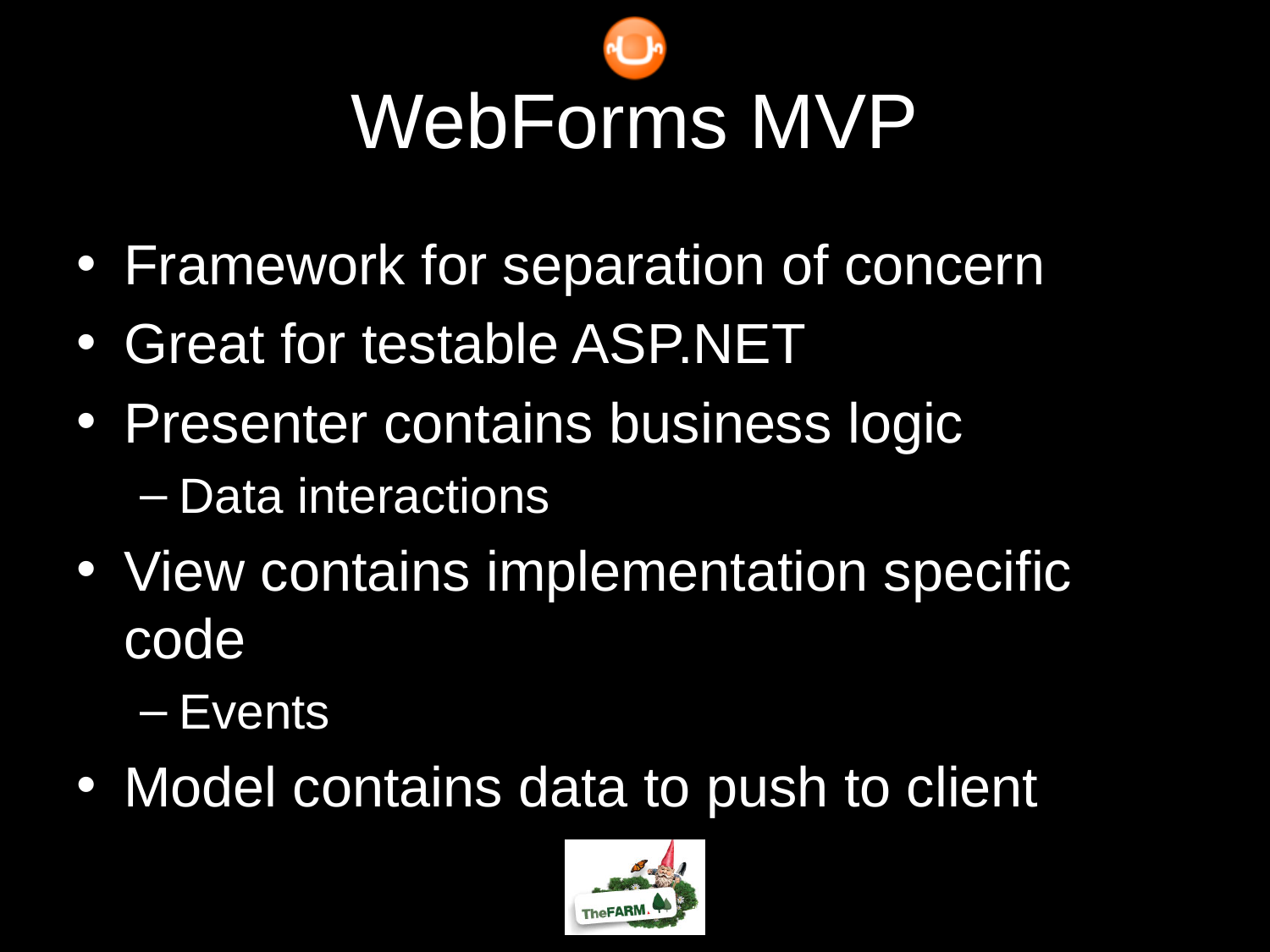

# WebForms MVP
Framework for separation of concern
Great for testable ASP.NET
Presenter contains business logic
Data interactions
View contains implementation specific code
Events
Model contains data to push to client